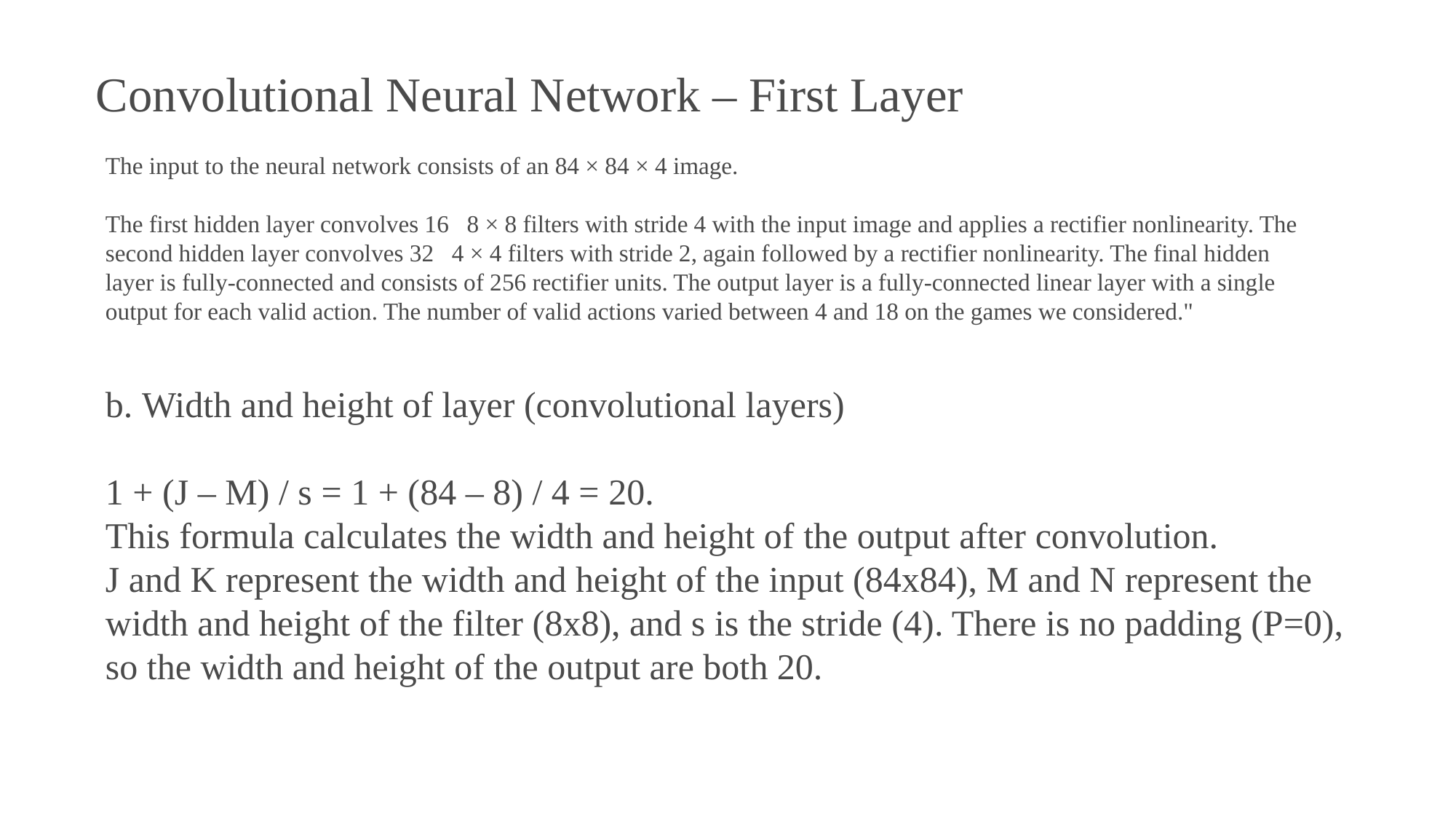

Convolutional Neural Network – First Layer
The input to the neural network consists of an 84 × 84 × 4 image.

The first hidden layer convolves 16   8 × 8 filters with stride 4 with the input image and applies a rectifier nonlinearity. The second hidden layer convolves 32   4 × 4 filters with stride 2, again followed by a rectifier nonlinearity. The final hidden layer is fully-connected and consists of 256 rectifier units. The output layer is a fully-connected linear layer with a single output for each valid action. The number of valid actions varied between 4 and 18 on the games we considered."

b. Width and height of layer (convolutional layers)

1 + (J – M) / s = 1 + (84 – 8) / 4 = 20.
This formula calculates the width and height of the output after convolution.
J and K represent the width and height of the input (84x84), M and N represent the width and height of the filter (8x8), and s is the stride (4). There is no padding (P=0), so the width and height of the output are both 20.